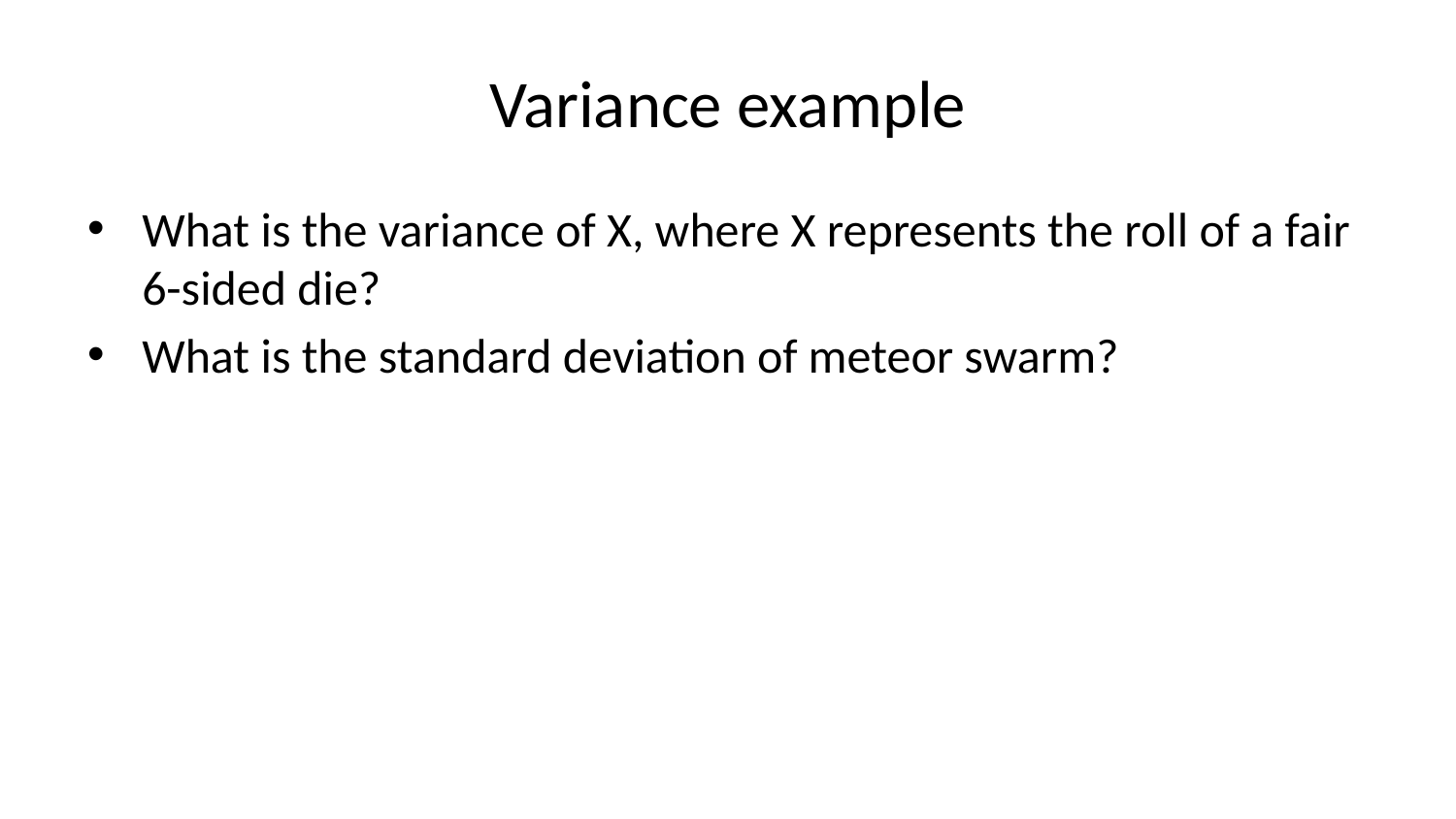

# Variance example
What is the variance of X, where X represents the roll of a fair 6-sided die?
What is the standard deviation of meteor swarm?